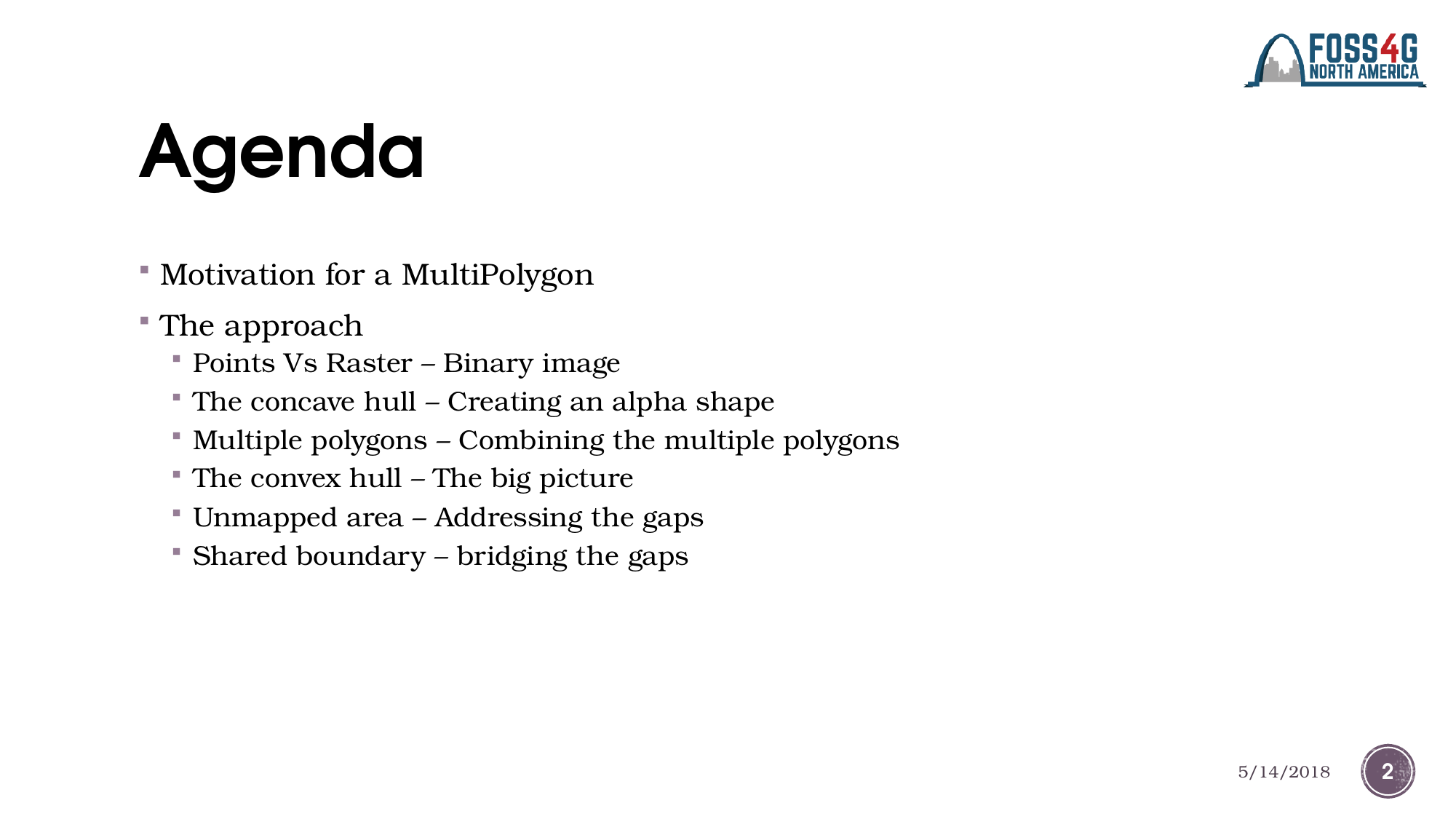

# Agenda
Motivation for a MultiPolygon
The approach
Points Vs Raster – Binary image
The concave hull – Creating an alpha shape
Multiple polygons – Combining the multiple polygons
The convex hull – The big picture
Unmapped area – Addressing the gaps
Shared boundary – bridging the gaps

5/14/2018
2